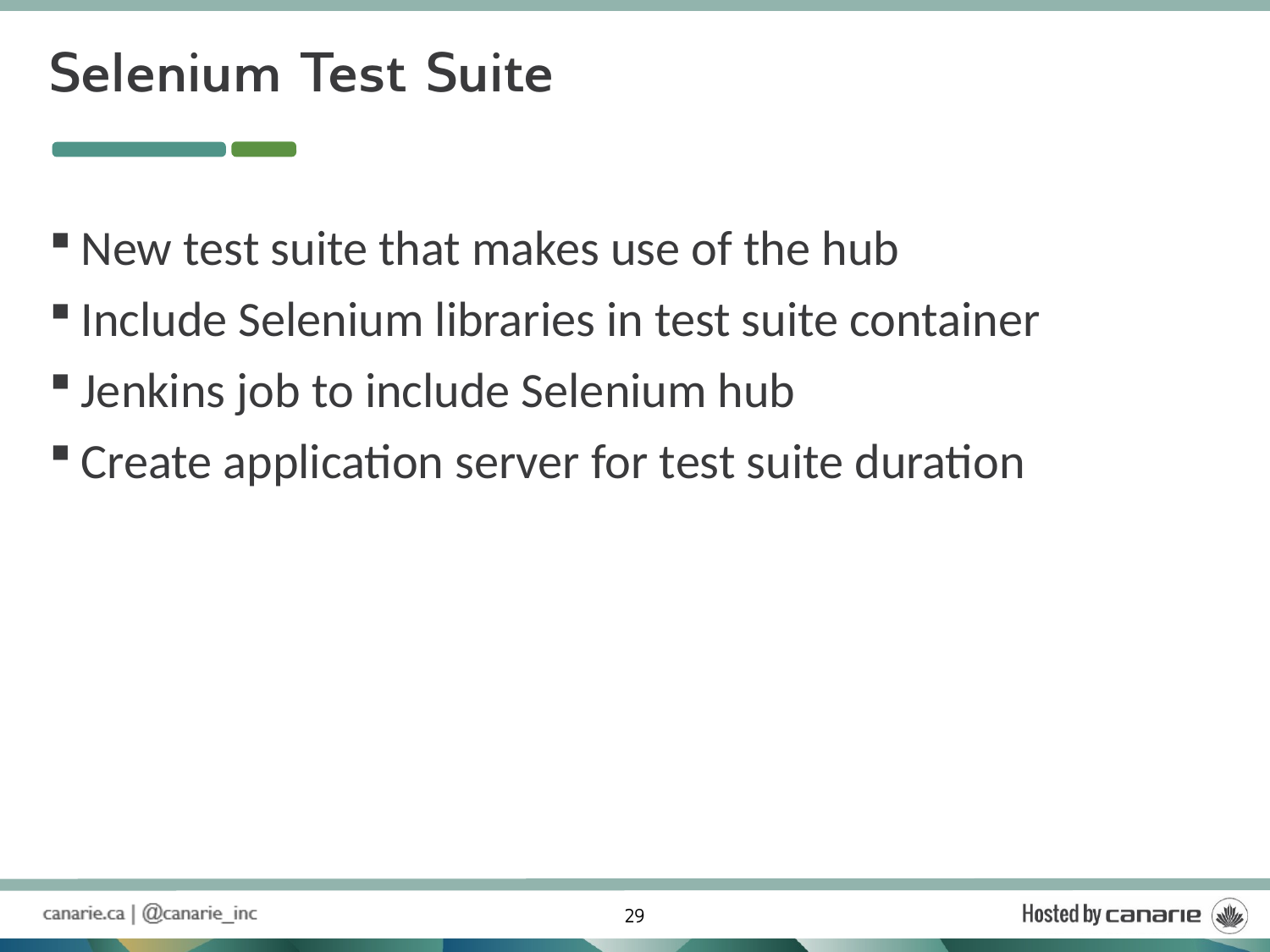

# Selenium Test Suite
New test suite that makes use of the hub
Include Selenium libraries in test suite container
Jenkins job to include Selenium hub
Create application server for test suite duration